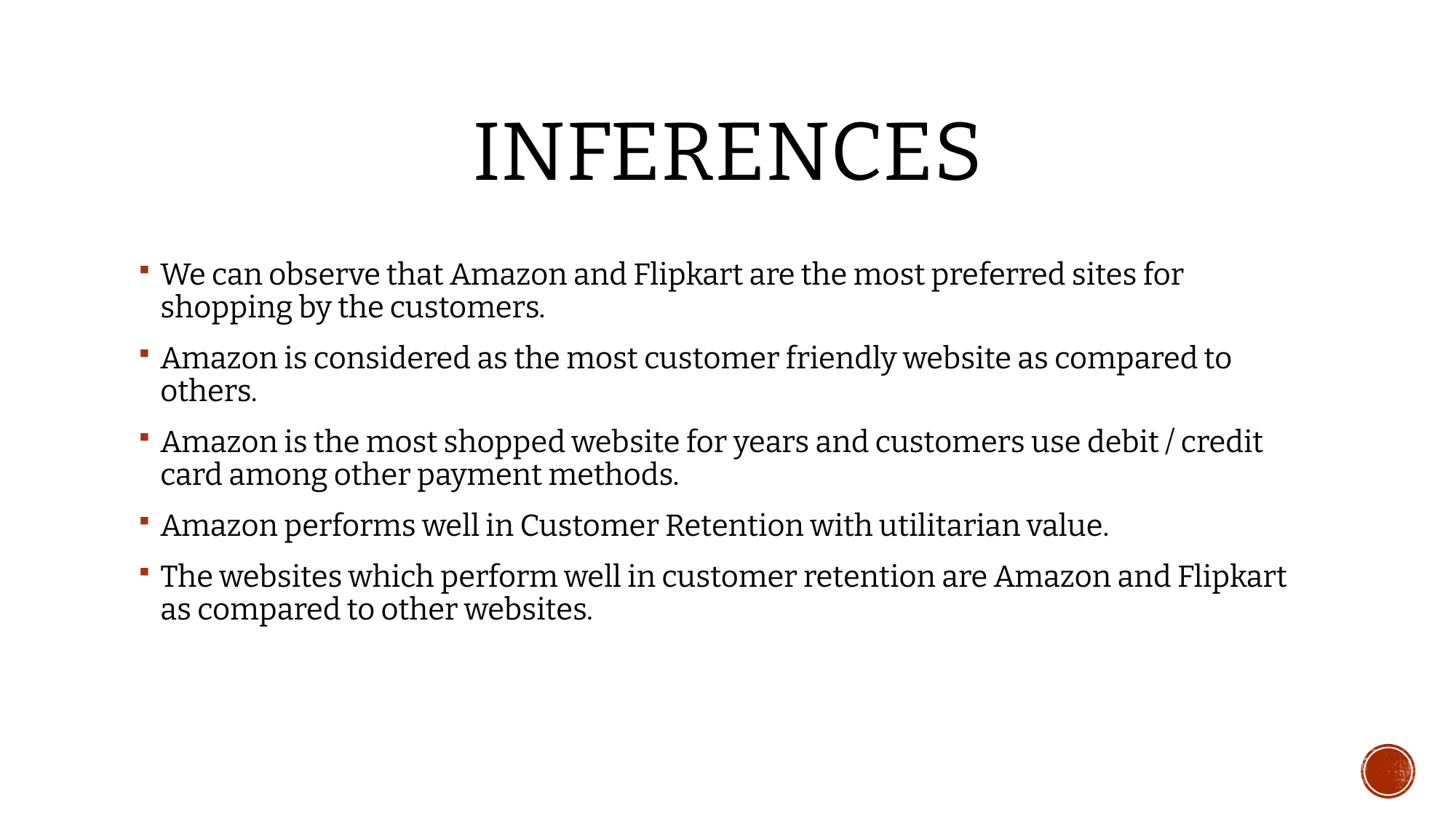

# INFERENCES
We can observe that Amazon and Flipkart are the most preferred sites for shopping by the customers.
Amazon is considered as the most customer friendly website as compared to others.
Amazon is the most shopped website for years and customers use debit / credit card among other payment methods.
Amazon performs well in Customer Retention with utilitarian value.
The websites which perform well in customer retention are Amazon and Flipkart as compared to other websites.